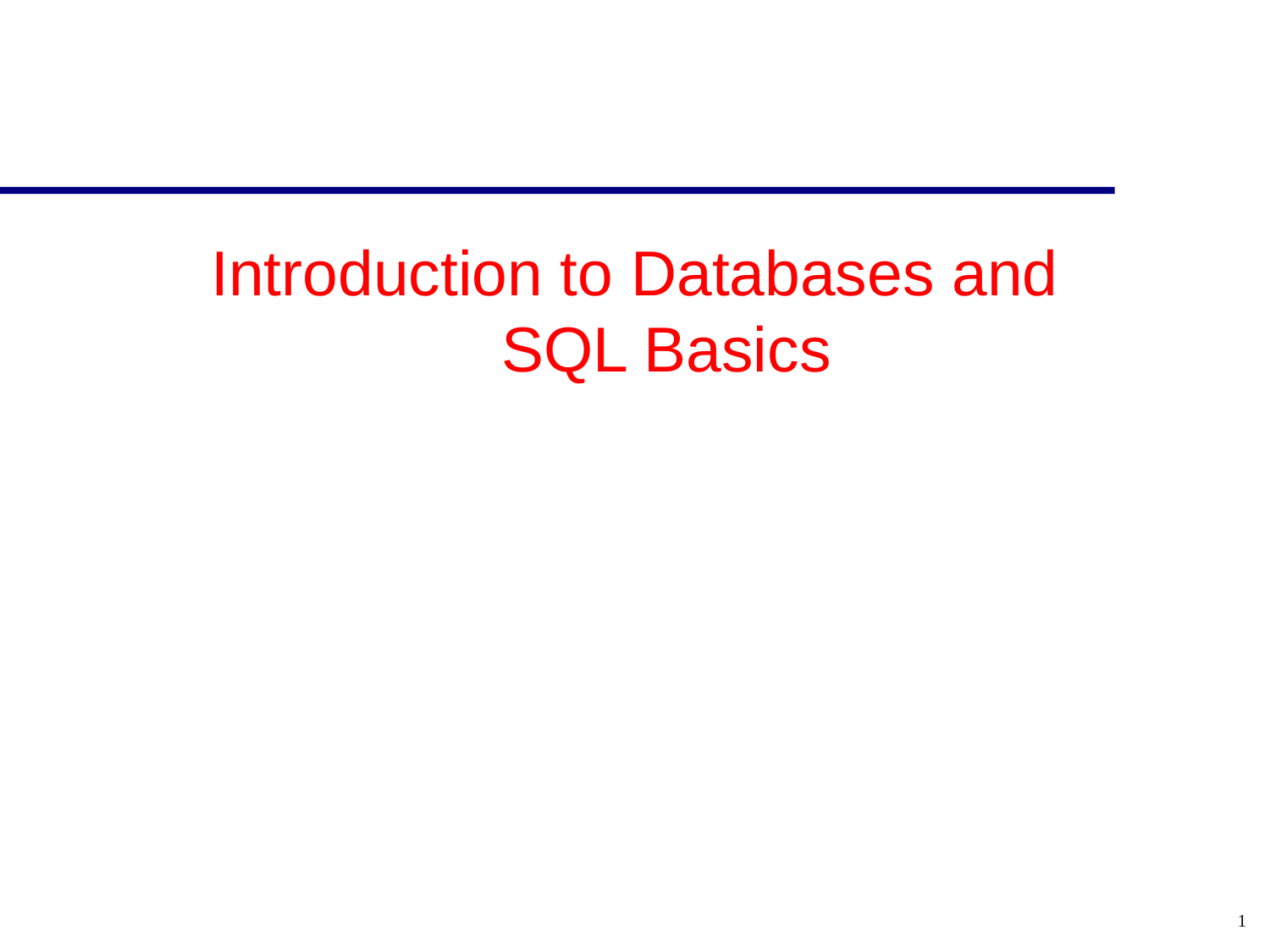

Introduction to Databases and
SQL Basics
1